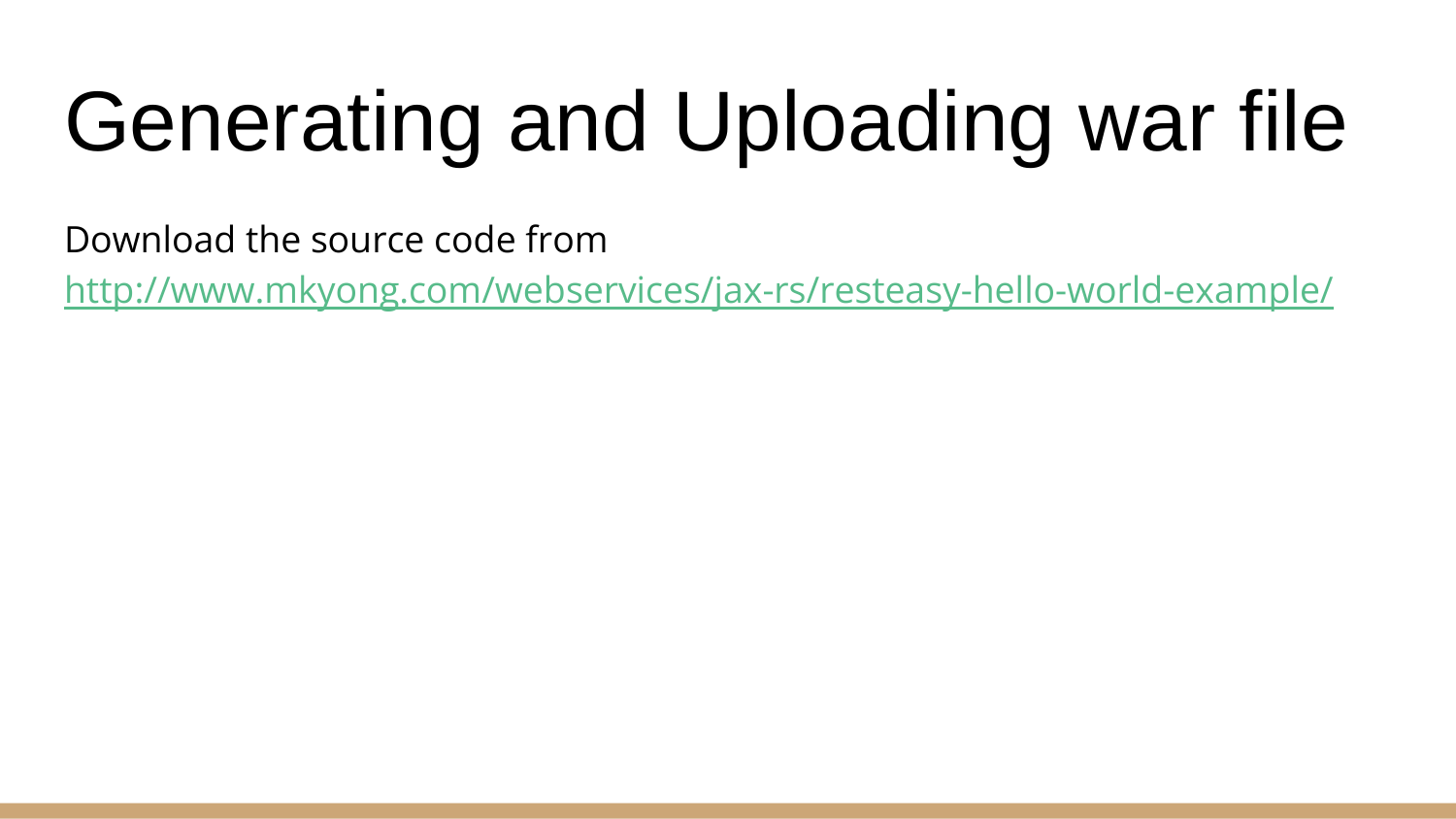

# Generating and Uploading war file
Download the source code from http://www.mkyong.com/webservices/jax-rs/resteasy-hello-world-example/